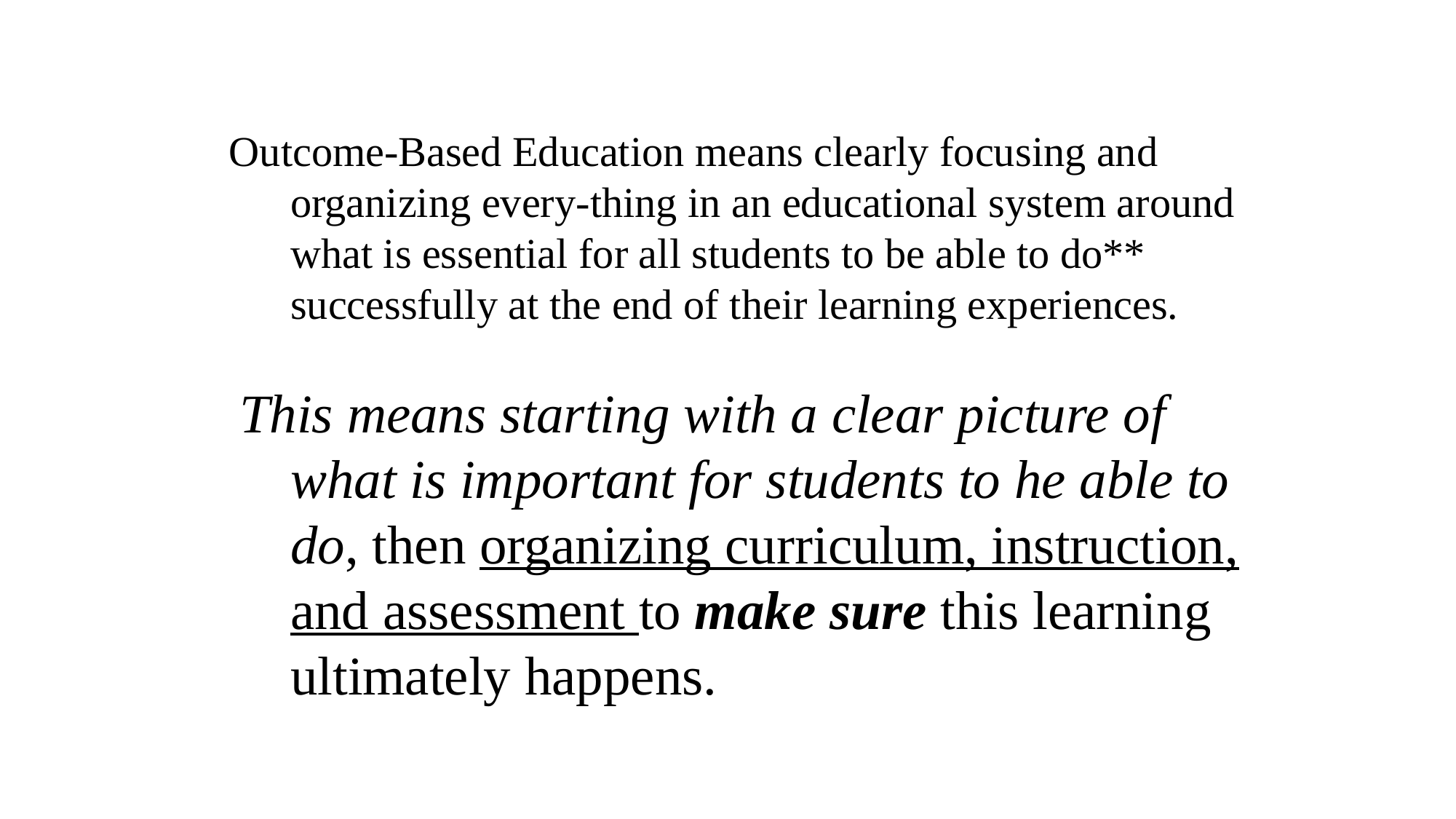

Outcome-Based Education means clearly focusing and organizing every-thing in an educational system around what is essential for all students to be able to do** successfully at the end of their learning experiences.

 This means starting with a clear picture of what is important for students to he able to do, then organizing curriculum, instruction, and assessment to make sure this learning ultimately happens.